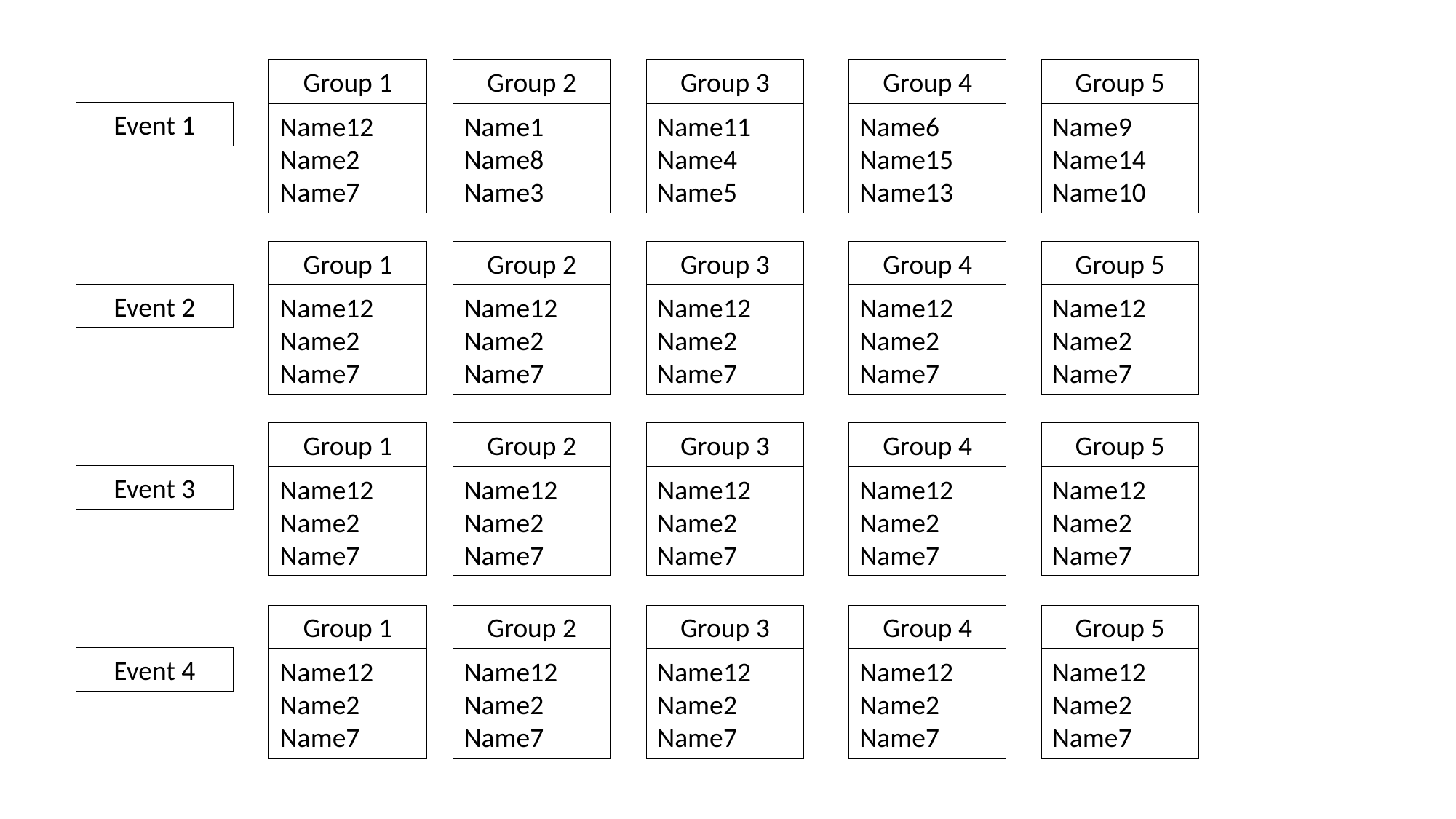

Group 1
Group 2
Group 3
Group 4
Group 5
Event 1
Name12
Name2
Name7
Name1
Name8
Name3
Name11
Name4
Name5
Name6
Name15
Name13
Name9
Name14
Name10
Group 1
Group 2
Group 3
Group 4
Group 5
Event 2
Name12
Name2
Name7
Name12
Name2
Name7
Name12
Name2
Name7
Name12
Name2
Name7
Name12
Name2
Name7
Group 1
Group 2
Group 3
Group 4
Group 5
Event 3
Name12
Name2
Name7
Name12
Name2
Name7
Name12
Name2
Name7
Name12
Name2
Name7
Name12
Name2
Name7
Group 1
Group 2
Group 3
Group 4
Group 5
Event 4
Name12
Name2
Name7
Name12
Name2
Name7
Name12
Name2
Name7
Name12
Name2
Name7
Name12
Name2
Name7